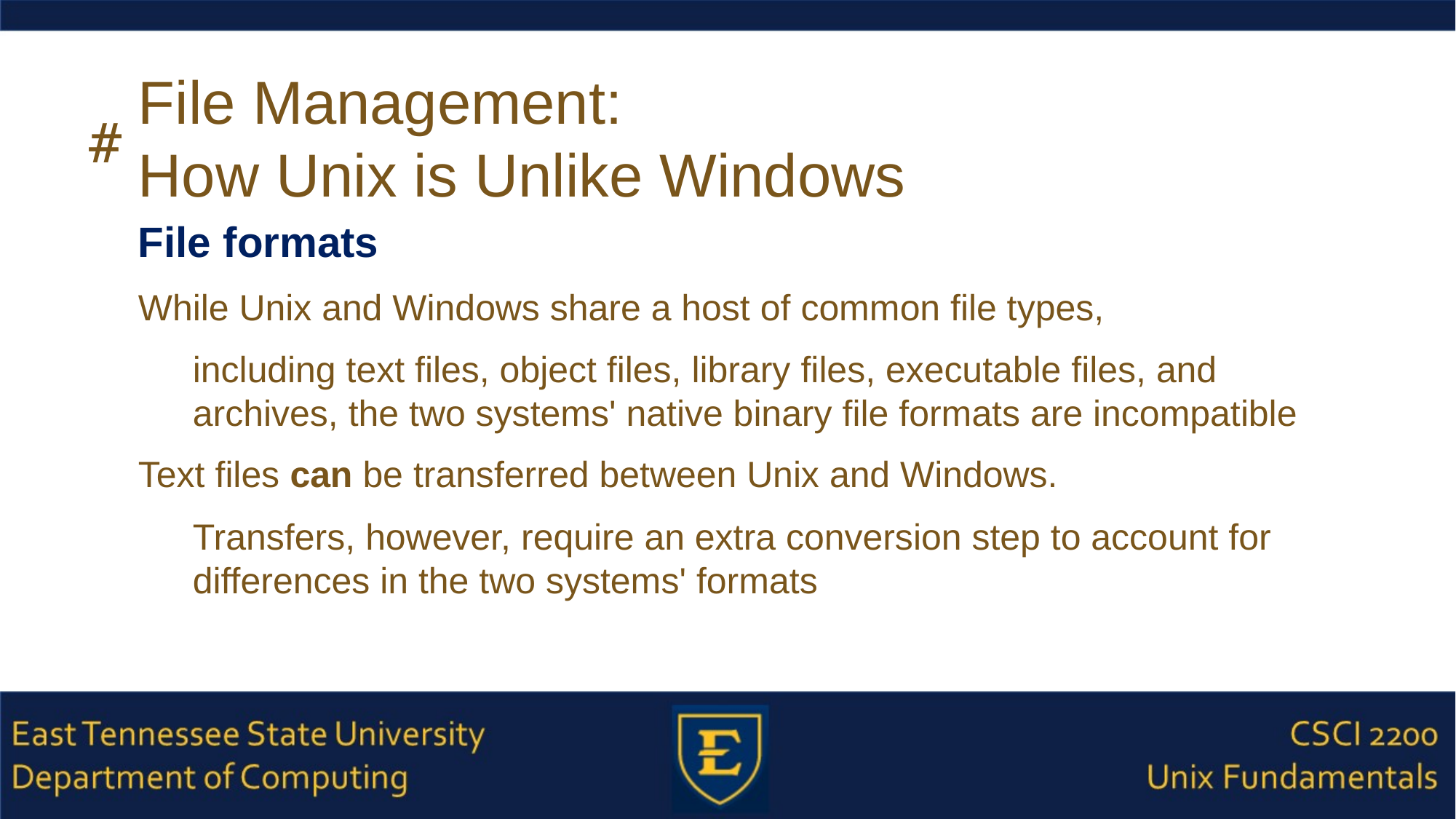

# File Management: How Unix is Unlike Windows
File formats
While Unix and Windows share a host of common file types,
including text files, object files, library files, executable files, and archives, the two systems' native binary file formats are incompatible
Text files can be transferred between Unix and Windows.
Transfers, however, require an extra conversion step to account for differences in the two systems' formats